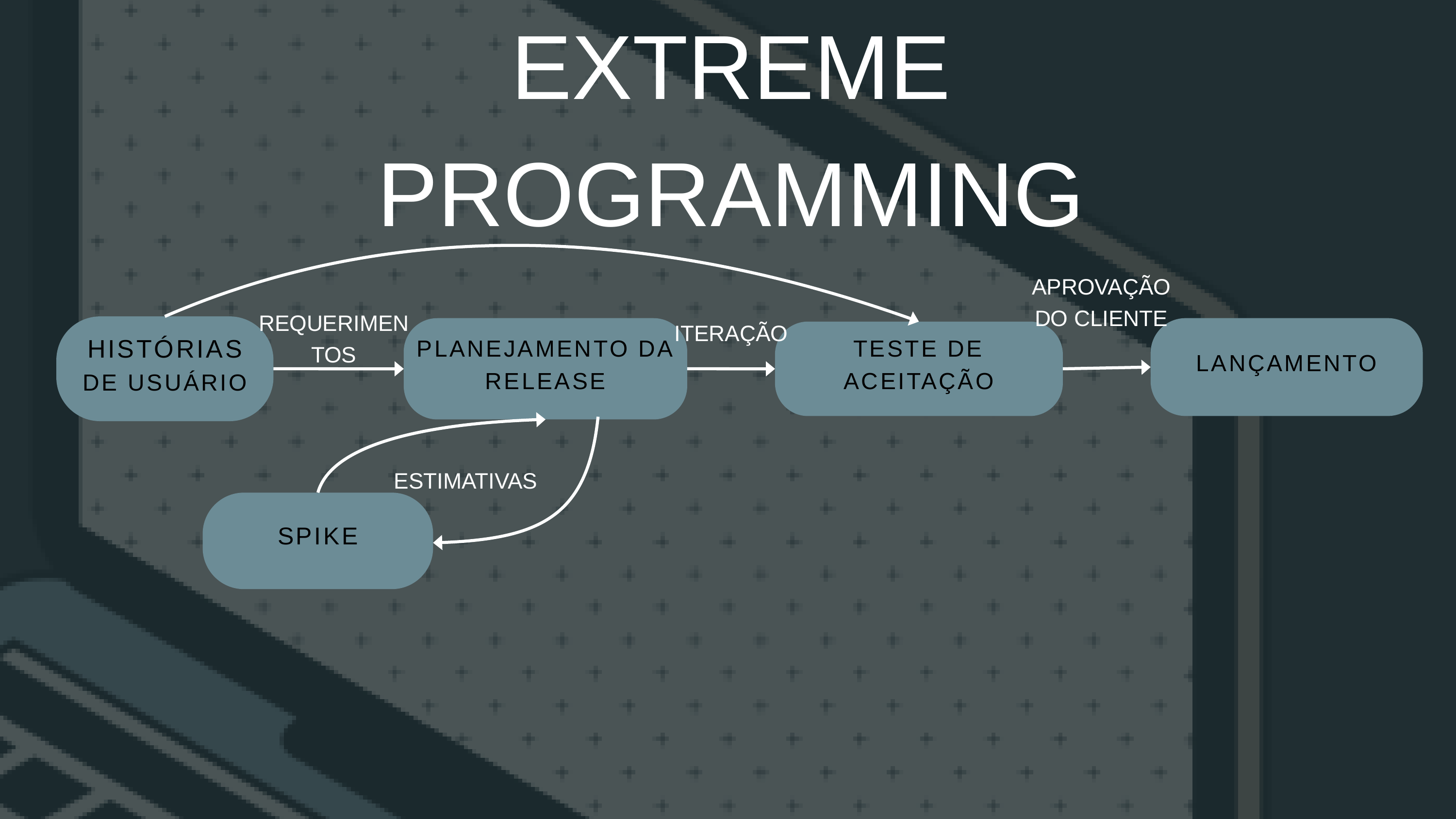

EXTREME PROGRAMMING

APROVAÇÃO DO CLIENTE
REQUERIMENTOS
ITERAÇÃO

HISTÓRIAS
DE USUÁRIO

PLANEJAMENTO DA RELEASE

LANÇAMENTO

TESTE DE ACEITAÇÃO

ESTIMATIVAS

SPIKE